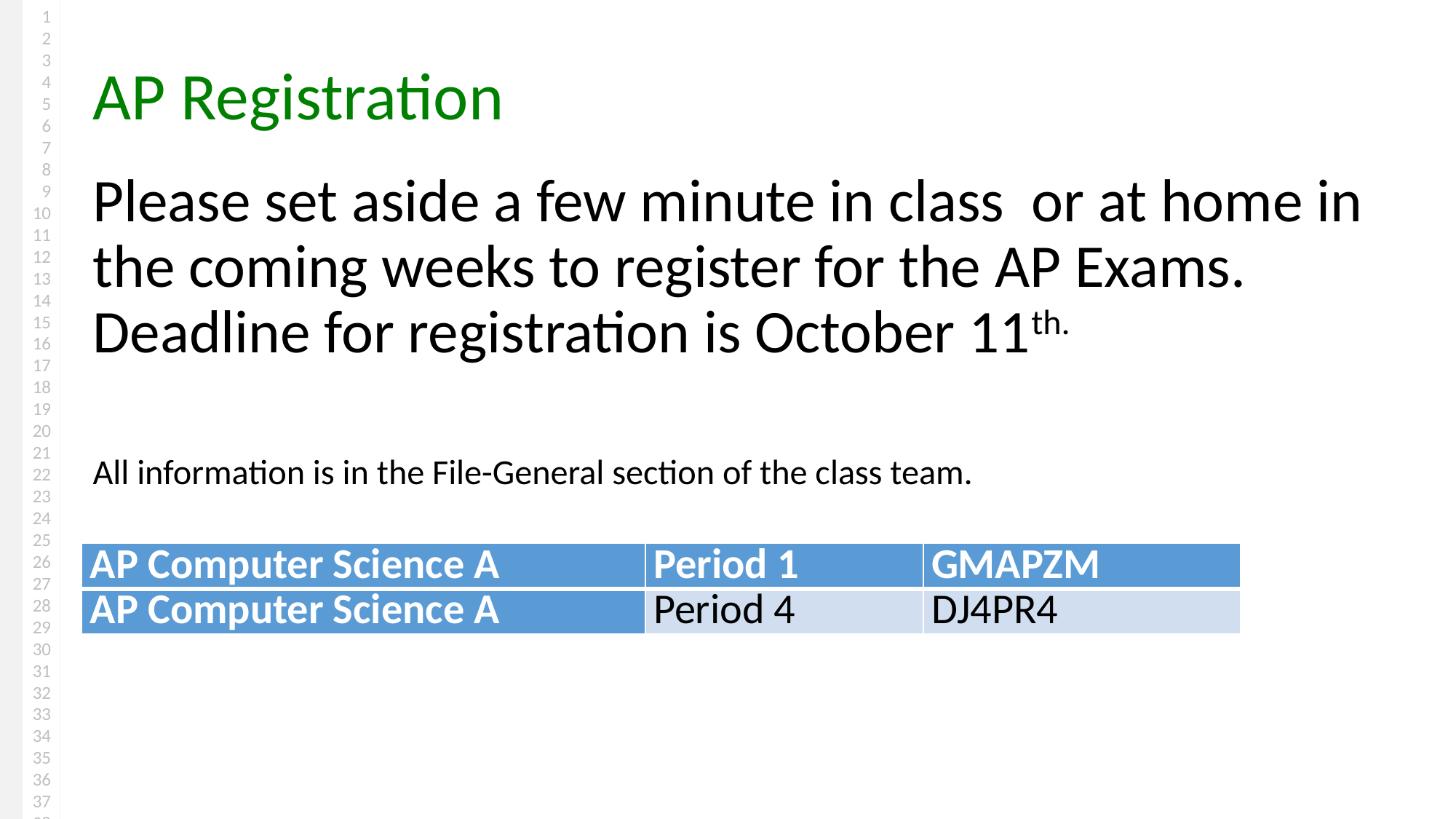

# AP Registration
Please set aside a few minute in class  or at home in the coming weeks to register for the AP Exams.  Deadline for registration is October 11th.

All information is in the File-General section of the class team.

| AP Computer Science A | Period 1 | GMAPZM |
| --- | --- | --- |
| AP Computer Science A | Period 4 | DJ4PR4 |